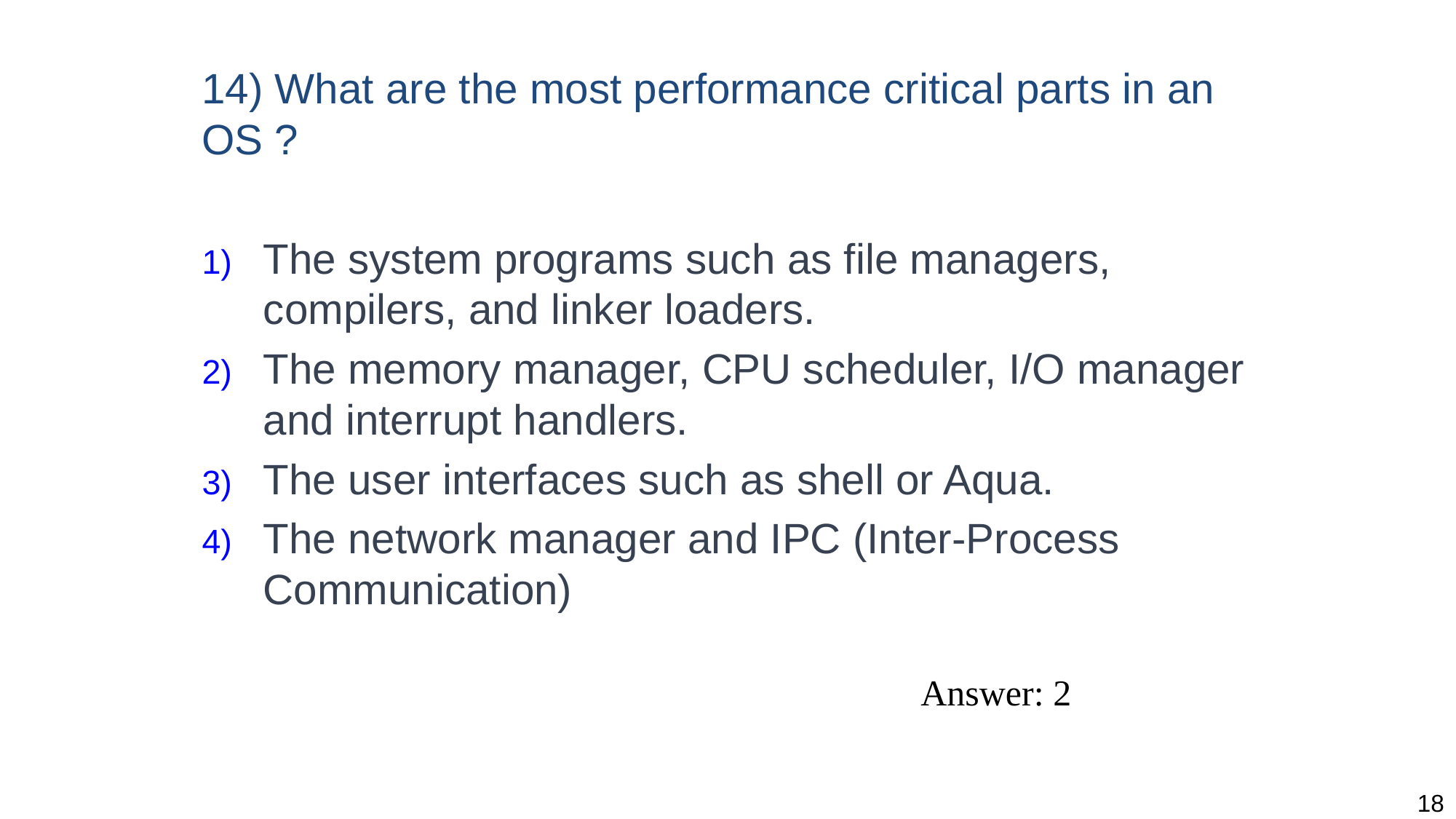

14) What are the most performance critical parts in an OS ?

The system programs such as file managers, compilers, and linker loaders.
The memory manager, CPU scheduler, I/O manager and interrupt handlers.
The user interfaces such as shell or Aqua.
The network manager and IPC (Inter-Process Communication)

Answer: 2
18